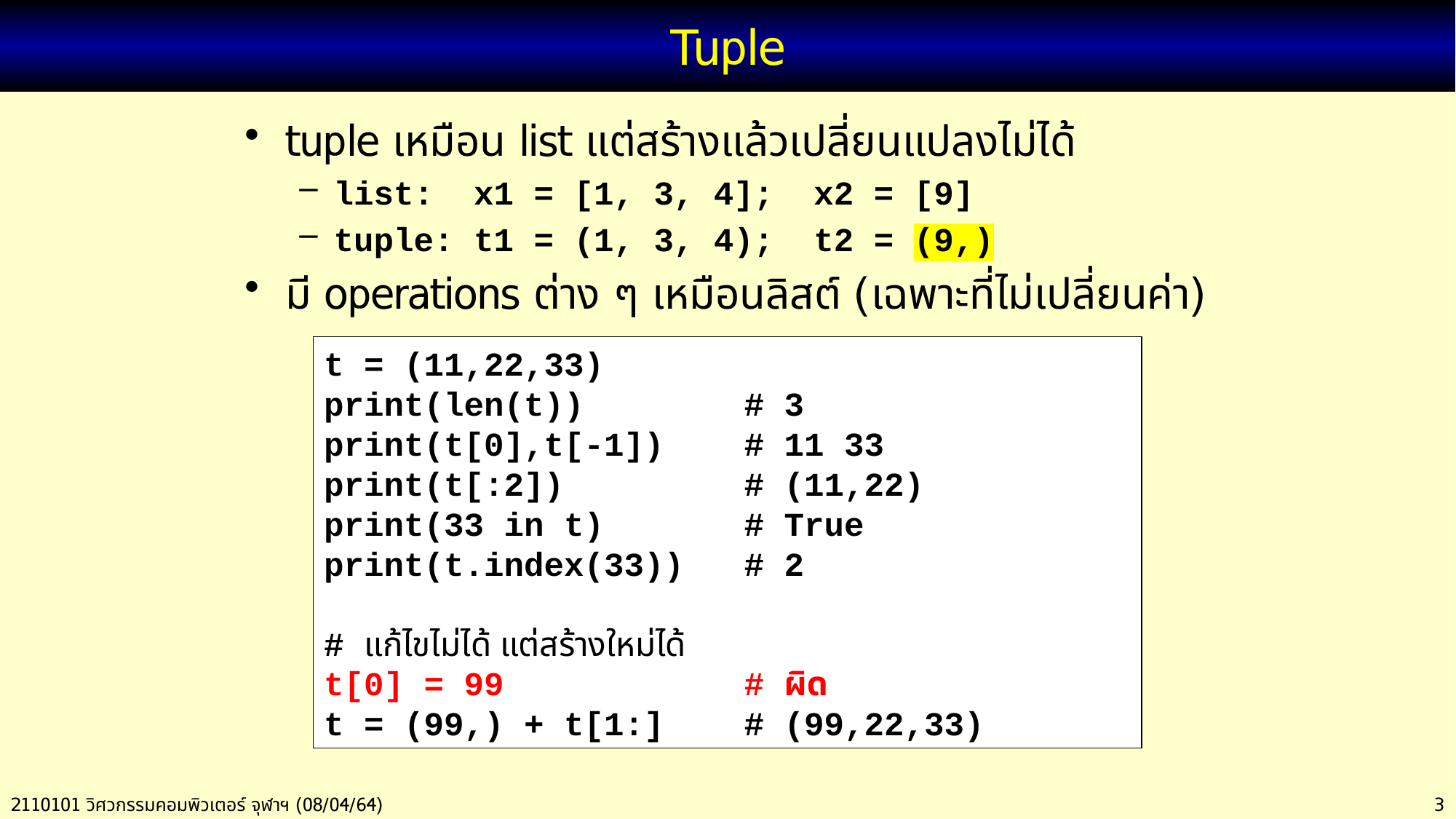

# Tuple
tuple เหมือน list แต่สร้างแล้วเปลี่ยนแปลงไม่ได้
list:  x1 = [1, 3, 4];  x2 = [9]
tuple: t1 = (1, 3, 4);  t2 = (9,)
มี operations ต่าง ๆ เหมือนลิสต์ (เฉพาะที่ไม่เปลี่ยนค่า)

t = (11,22,33)
print(len(t))        # 3
print(t[0],t[-1])    # 11 33
print(t[:2])         # (11,22)
print(33 in t)       # True
print(t.index(33))   # 2
# แก้ไขไม่ได้ แต่สร้างใหม่ได้
t[0] = 99            # ผิด
t = (99,) + t[1:]    # (99,22,33)